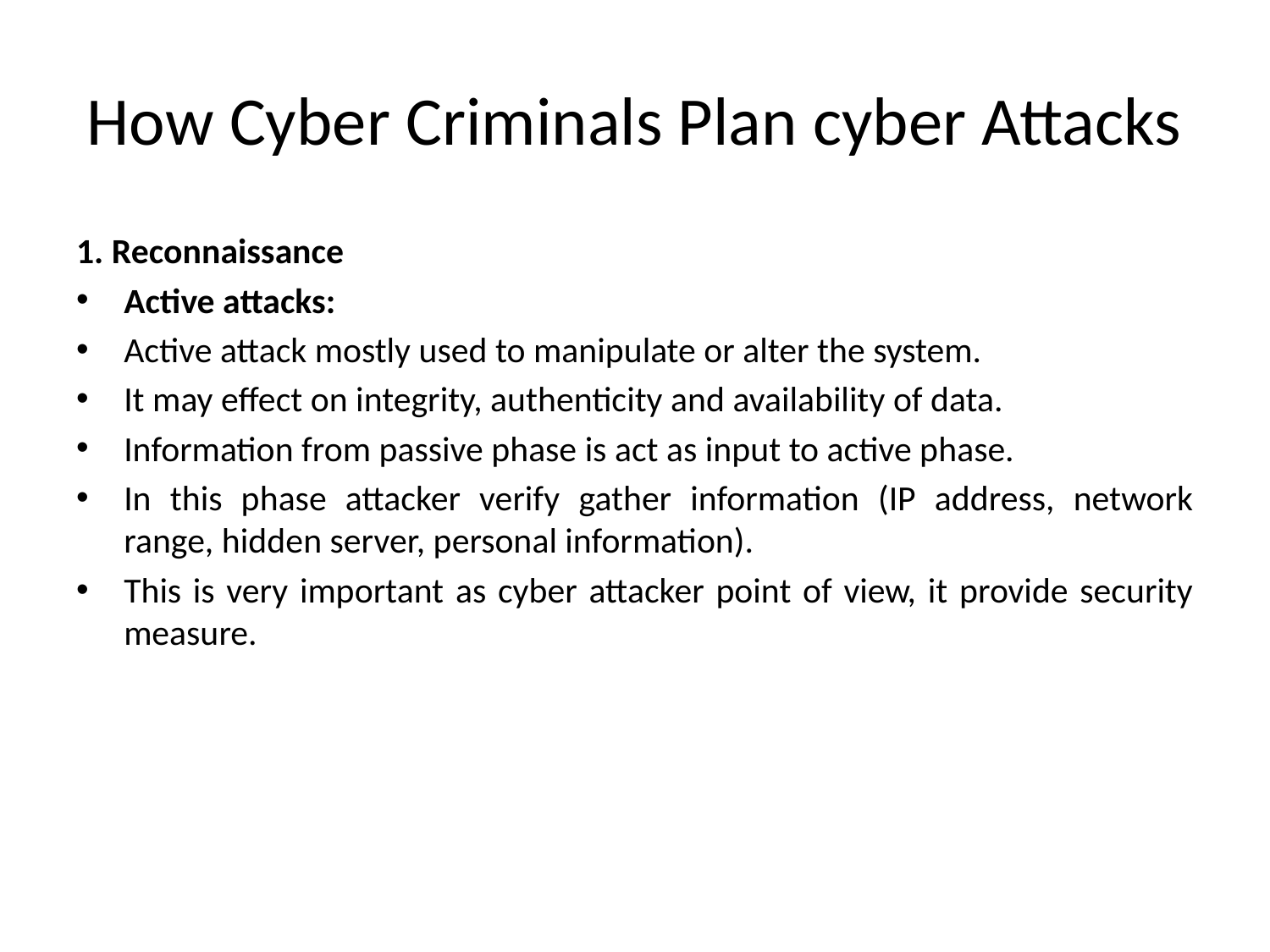

# How Cyber Criminals Plan cyber Attacks
1. Reconnaissance
Active attacks:
Active attack mostly used to manipulate or alter the system.
It may effect on integrity, authenticity and availability of data.
Information from passive phase is act as input to active phase.
In this phase attacker verify gather information (IP address, network range, hidden server, personal information).
This is very important as cyber attacker point of view, it provide security measure.